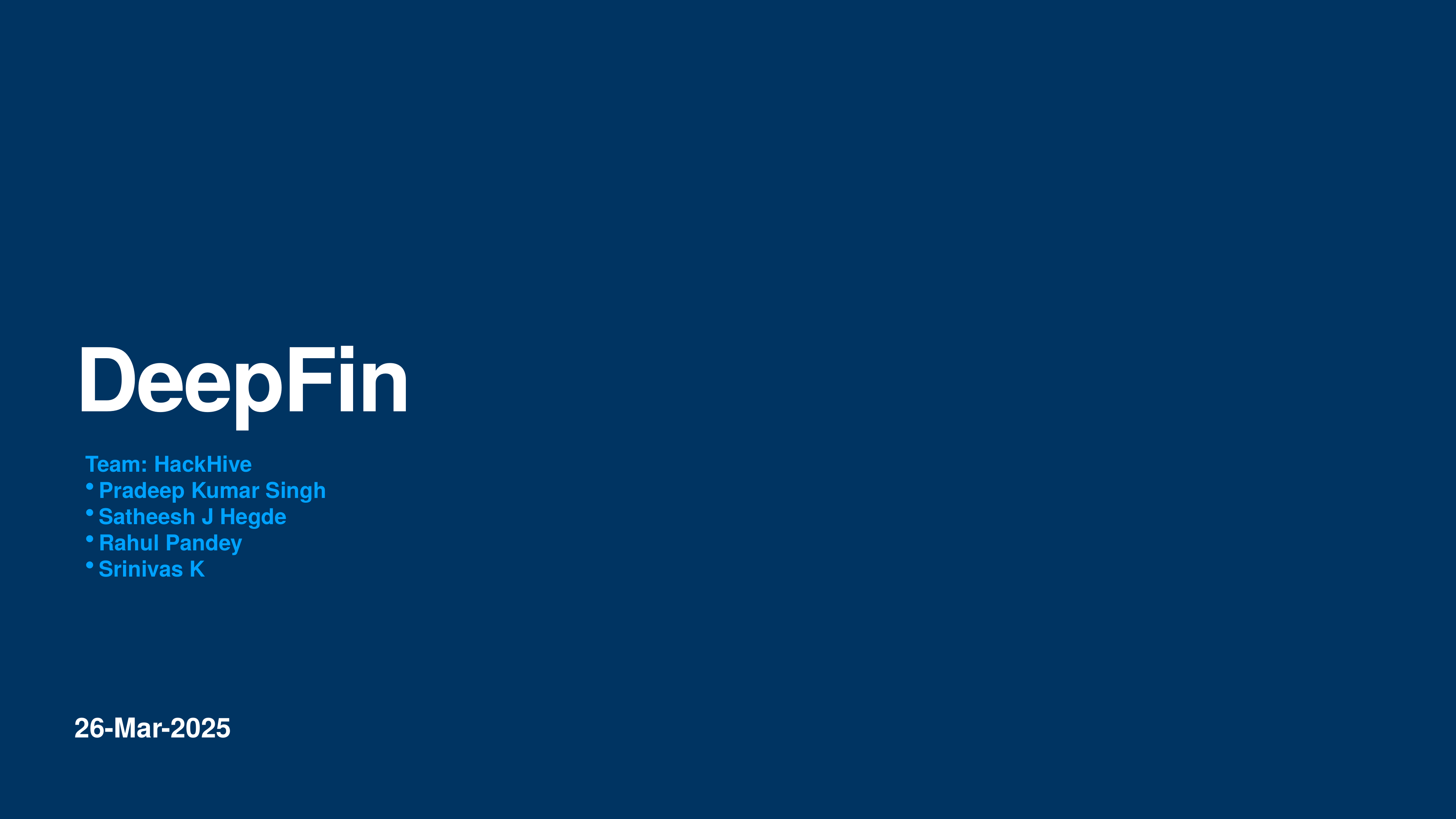

# DeepFin
Team: HackHive
Pradeep Kumar Singh
Satheesh J Hegde
Rahul Pandey
Srinivas K
26-Mar-2025